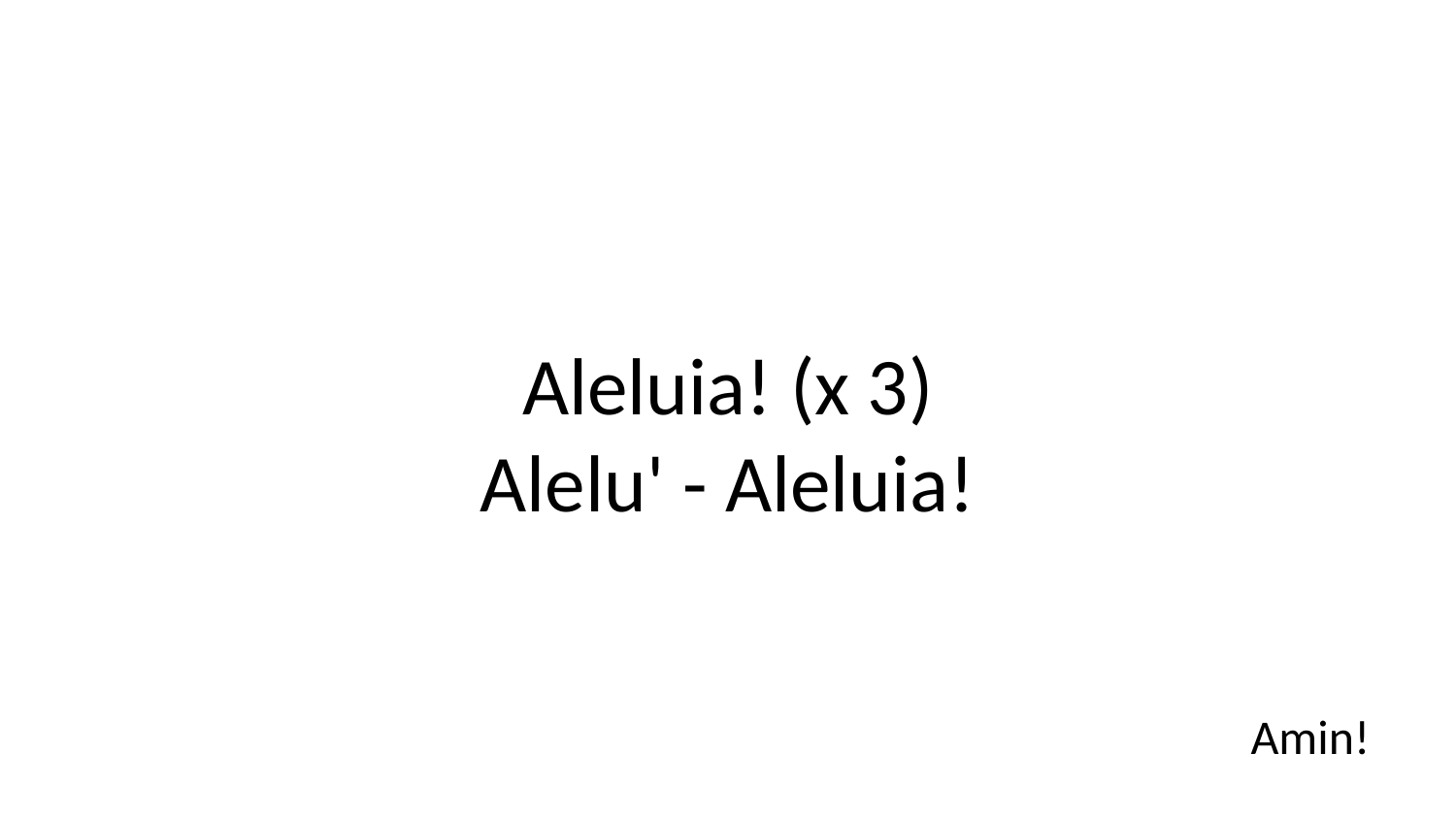

Aleluia! (x 3)
Alelu' - Aleluia!

Amin!